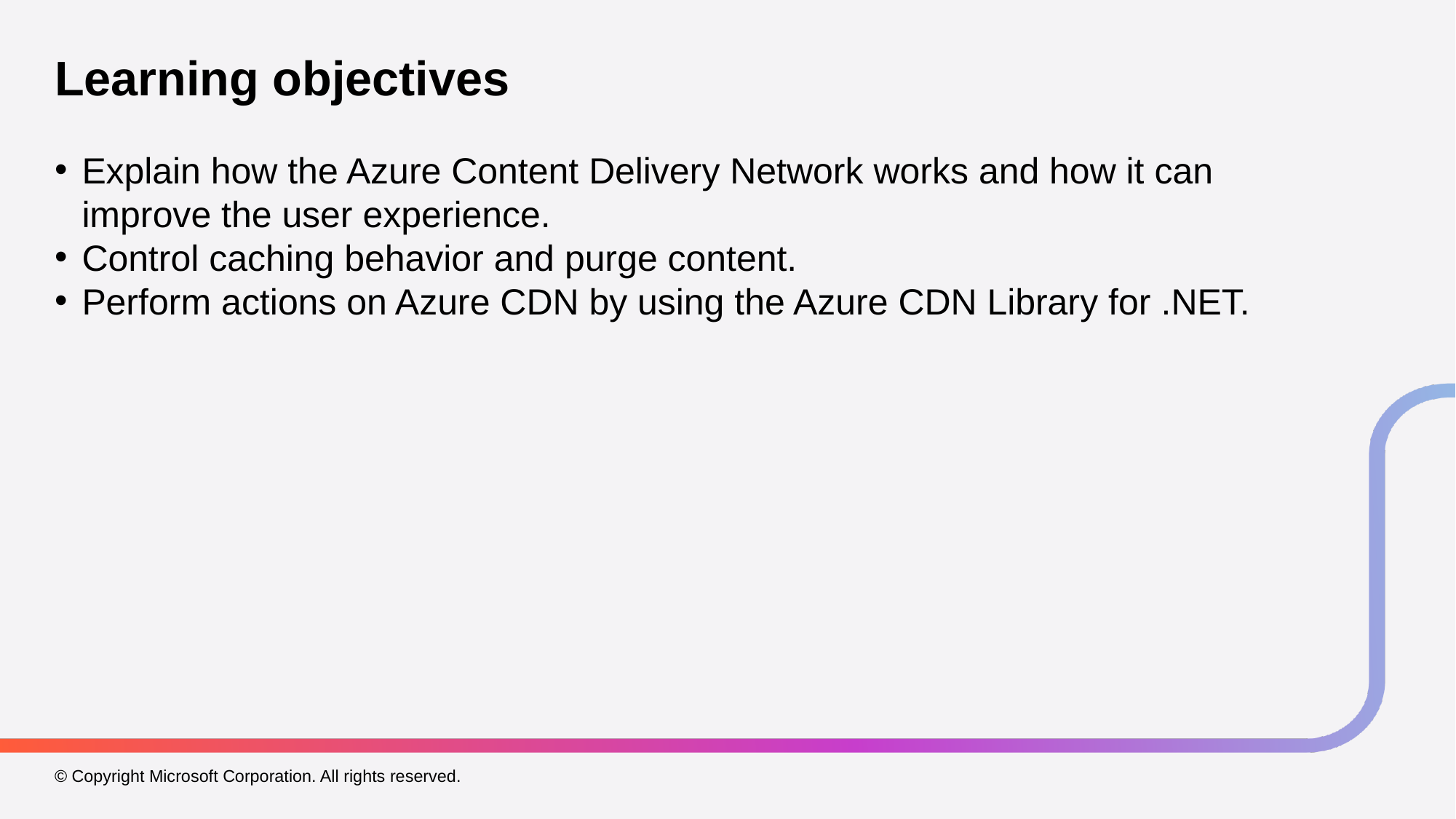

# Learning objectives
Explain how the Azure Content Delivery Network works and how it can improve the user experience.
Control caching behavior and purge content.
Perform actions on Azure CDN by using the Azure CDN Library for .NET.